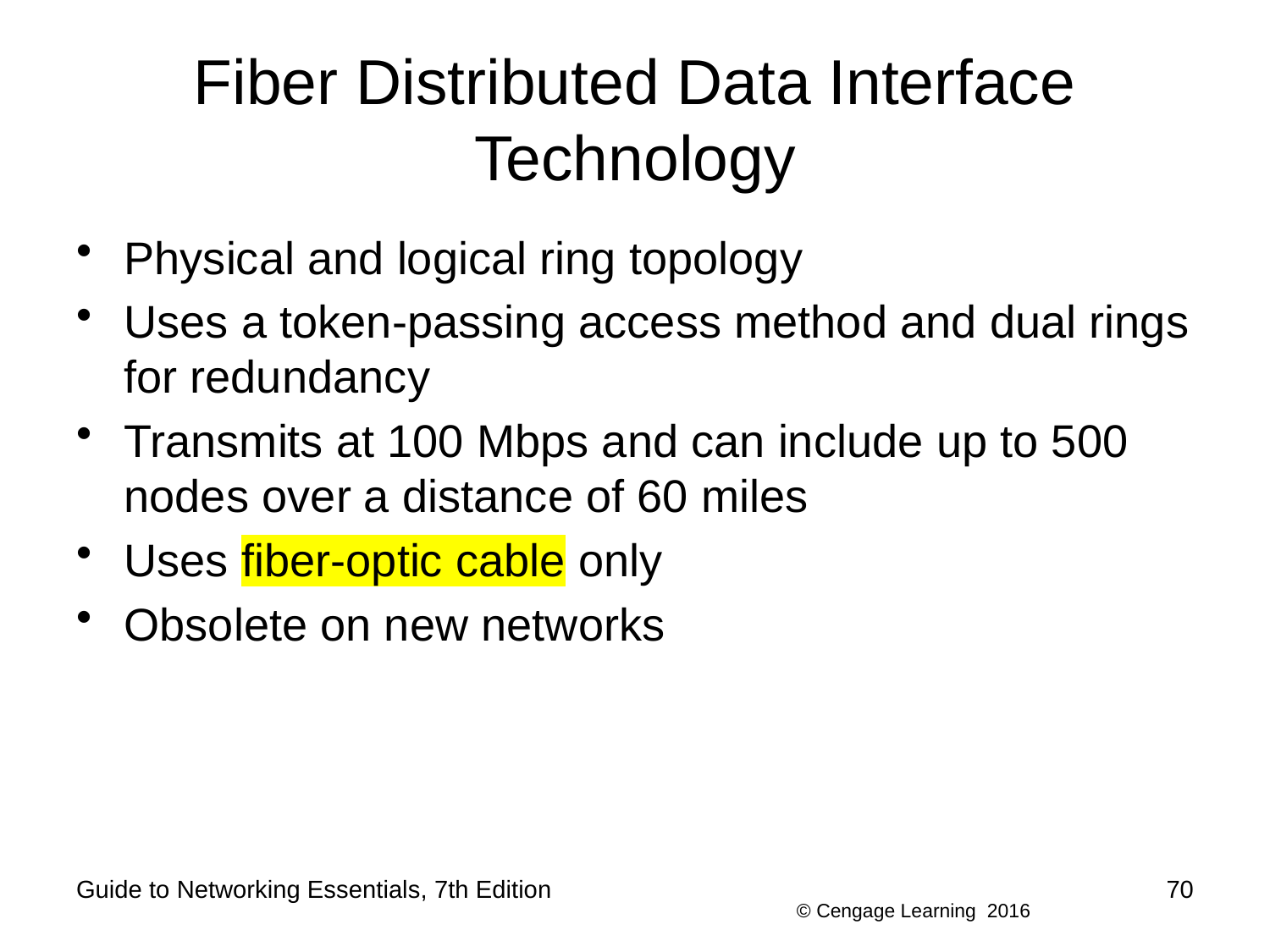

# Fiber Distributed Data Interface Technology
Physical and logical ring topology
Uses a token-passing access method and dual rings for redundancy
Transmits at 100 Mbps and can include up to 500 nodes over a distance of 60 miles
Uses fiber-optic cable only
Obsolete on new networks

Guide to Networking Essentials, 7th Edition
70